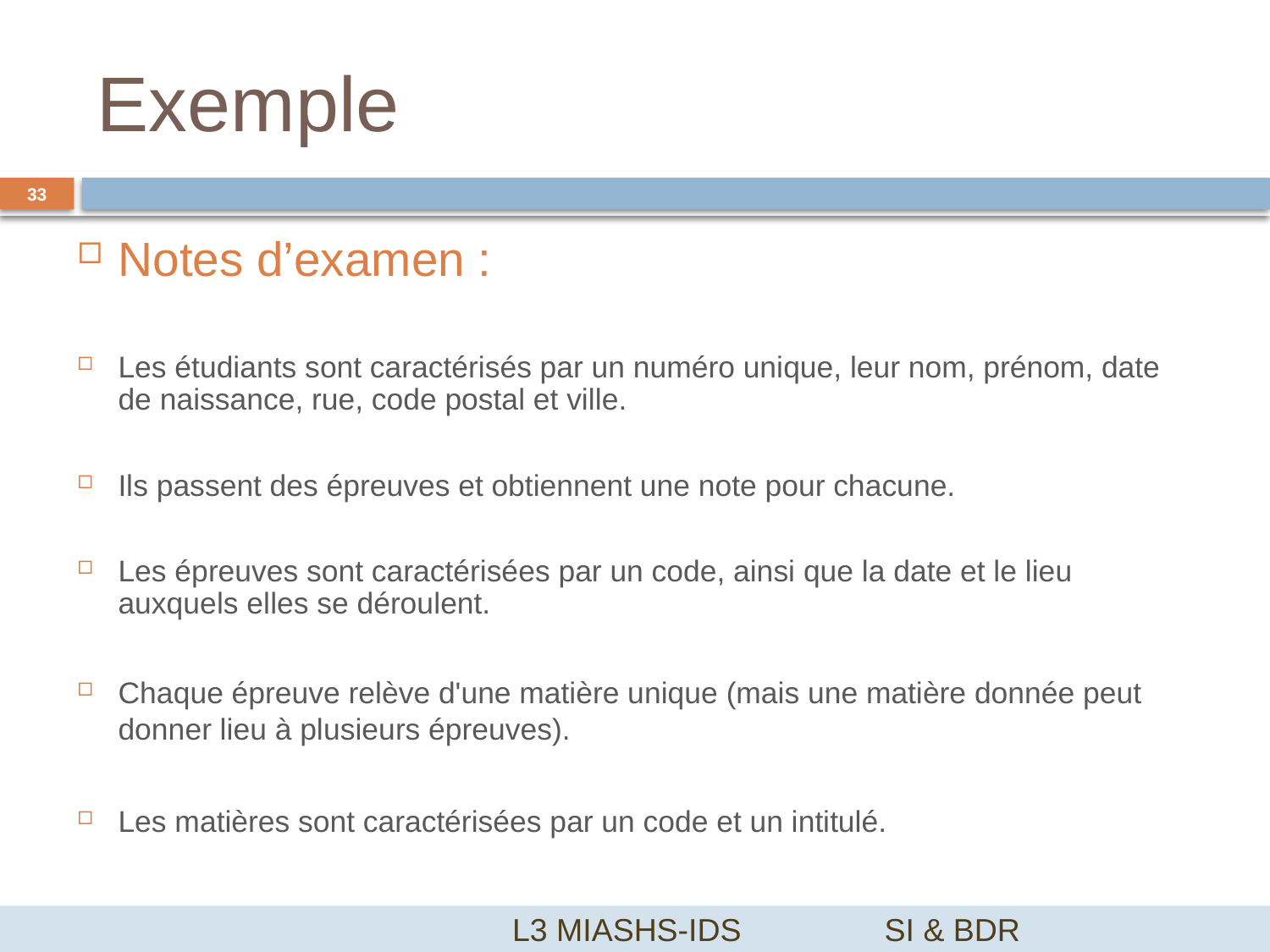

# Exemple
33
Notes d’examen :

Les étudiants sont caractérisés par un numéro unique, leur nom, prénom, date de naissance, rue, code postal et ville.

Ils passent des épreuves et obtiennent une note pour chacune.

Les épreuves sont caractérisées par un code, ainsi que la date et le lieu auxquels elles se déroulent.

Chaque épreuve relève d'une matière unique (mais une matière donnée peut donner lieu à plusieurs épreuves).

Les matières sont caractérisées par un code et un intitulé.

		 L3 MIASHS-IDS		SI & BDR